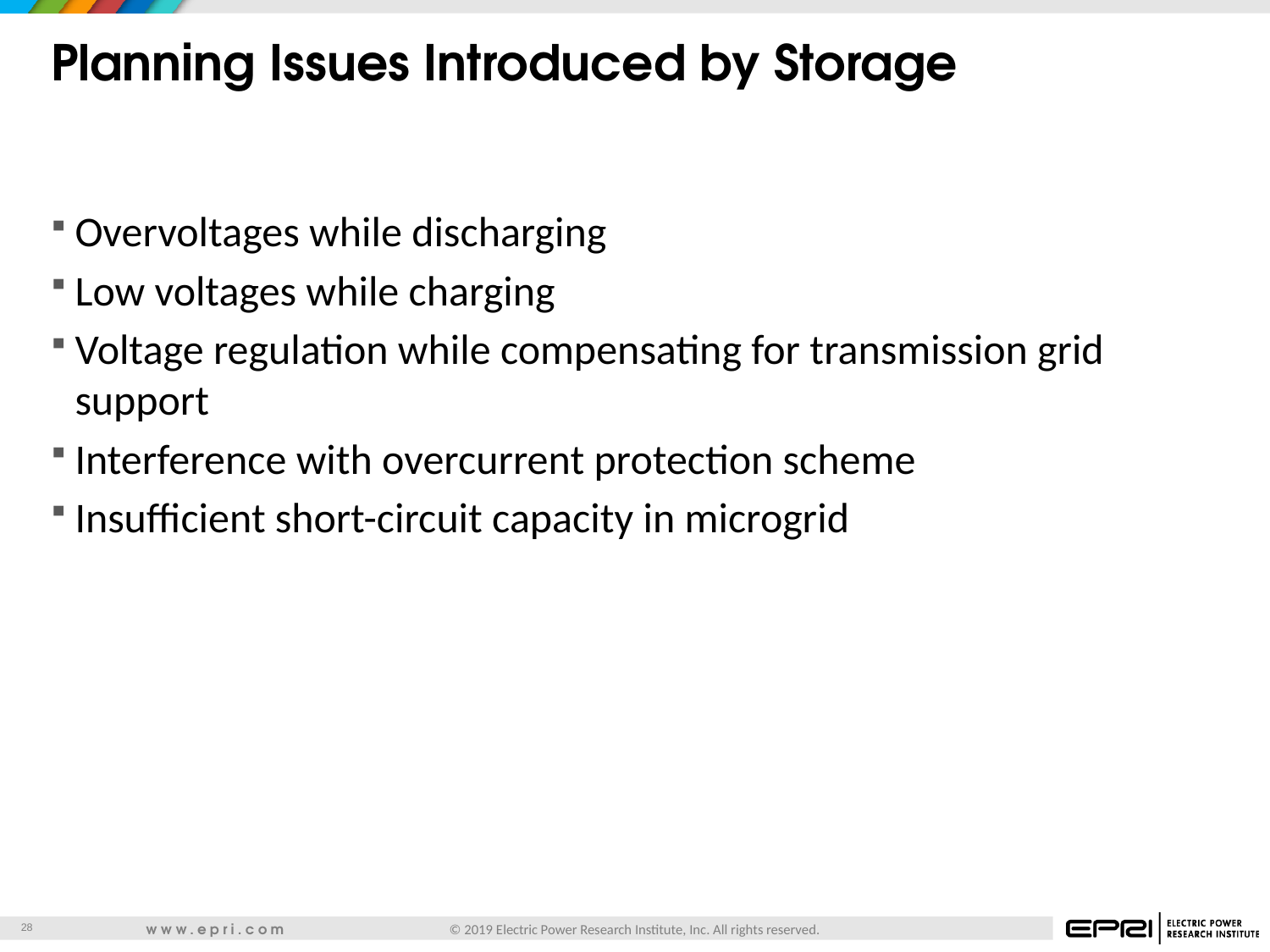

# Planning Issues Introduced by Storage

Overvoltages while discharging
Low voltages while charging
Voltage regulation while compensating for transmission grid support
Interference with overcurrent protection scheme
Insufficient short-circuit capacity in microgrid